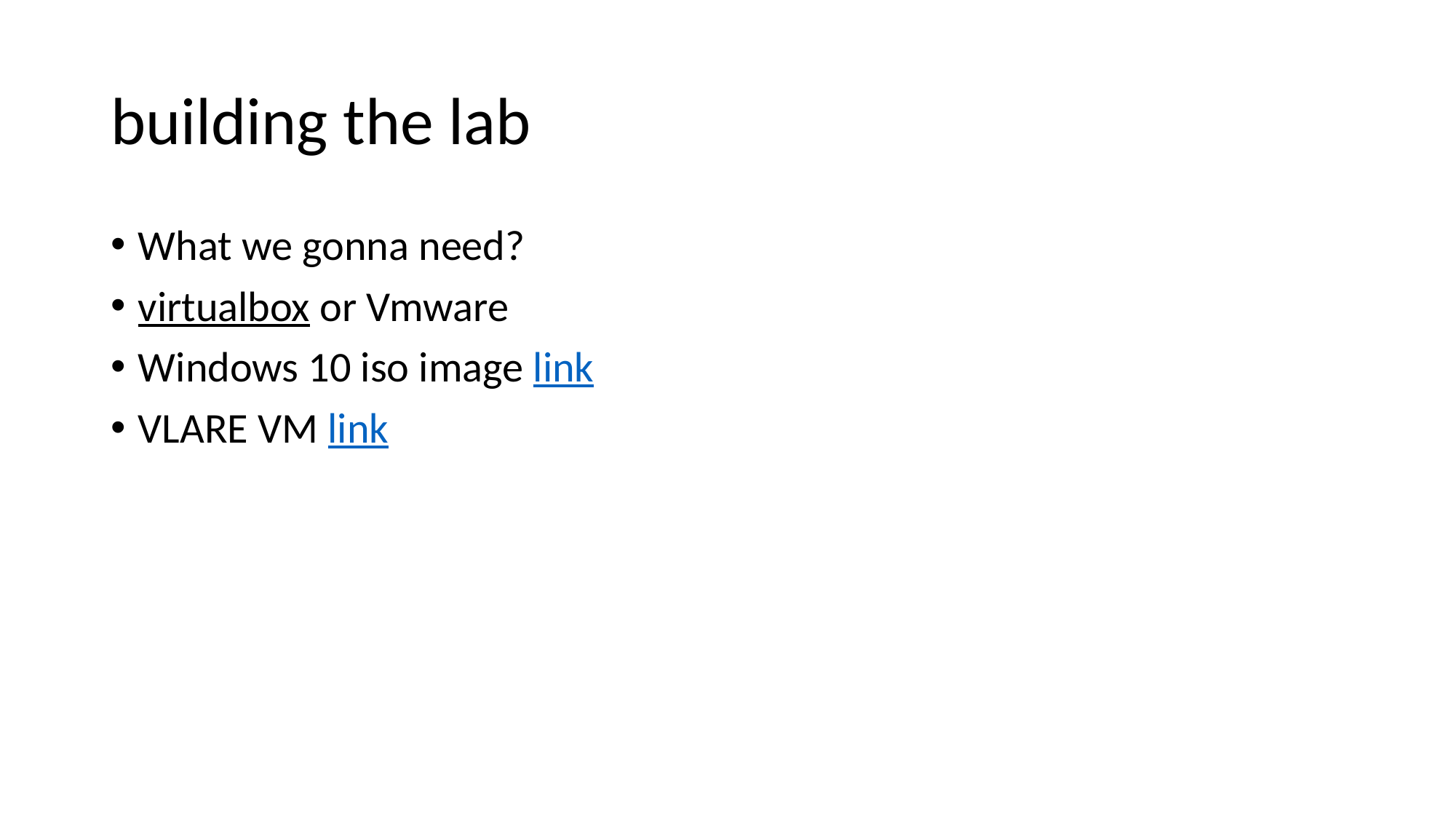

# building the lab
What we gonna need?
virtualbox or Vmware
Windows 10 iso image link
VLARE VM link